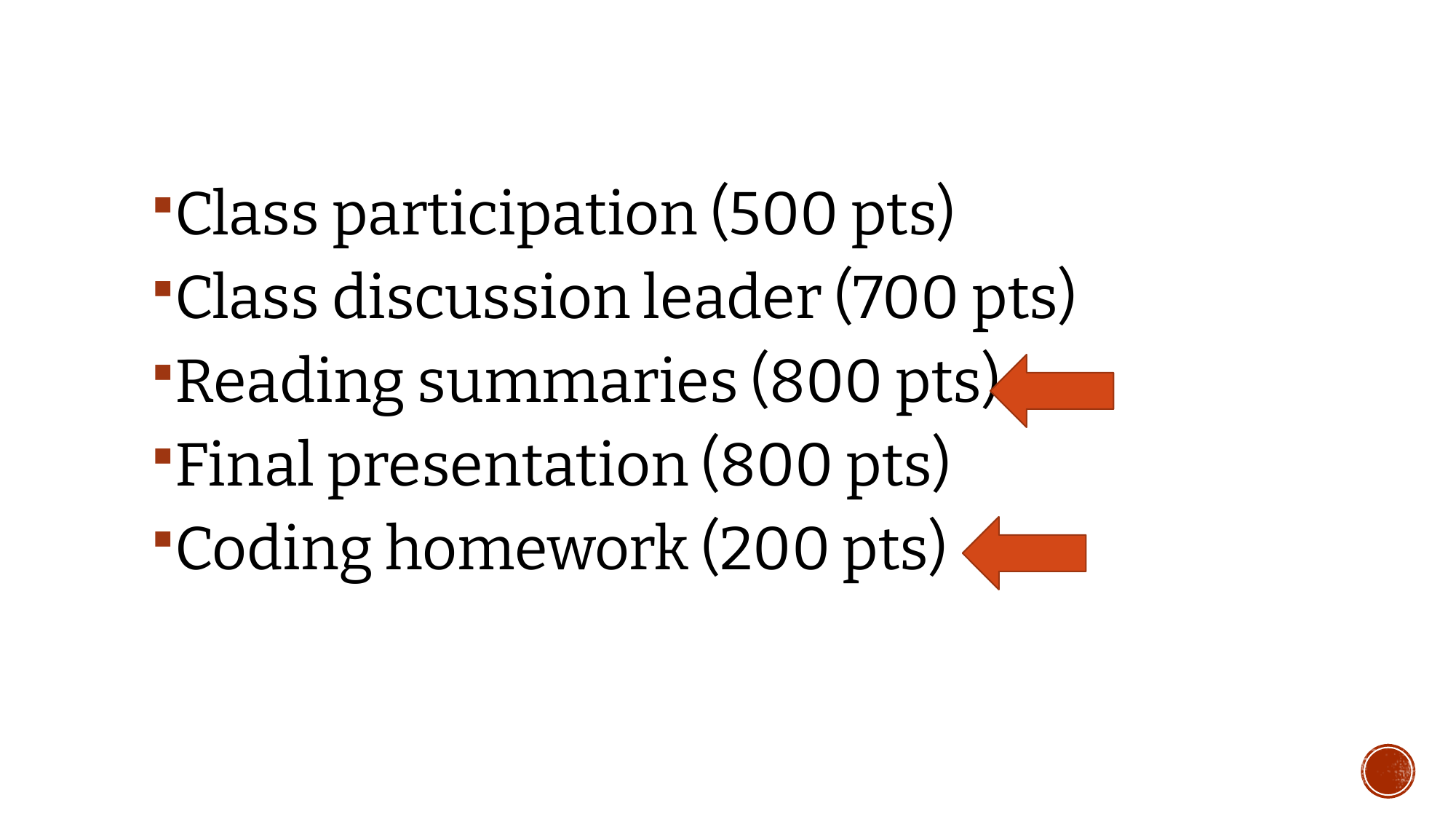

Class participation (500 pts)
Class discussion leader (700 pts)
Reading summaries (800 pts)
Final presentation (800 pts)
Coding homework (200 pts)